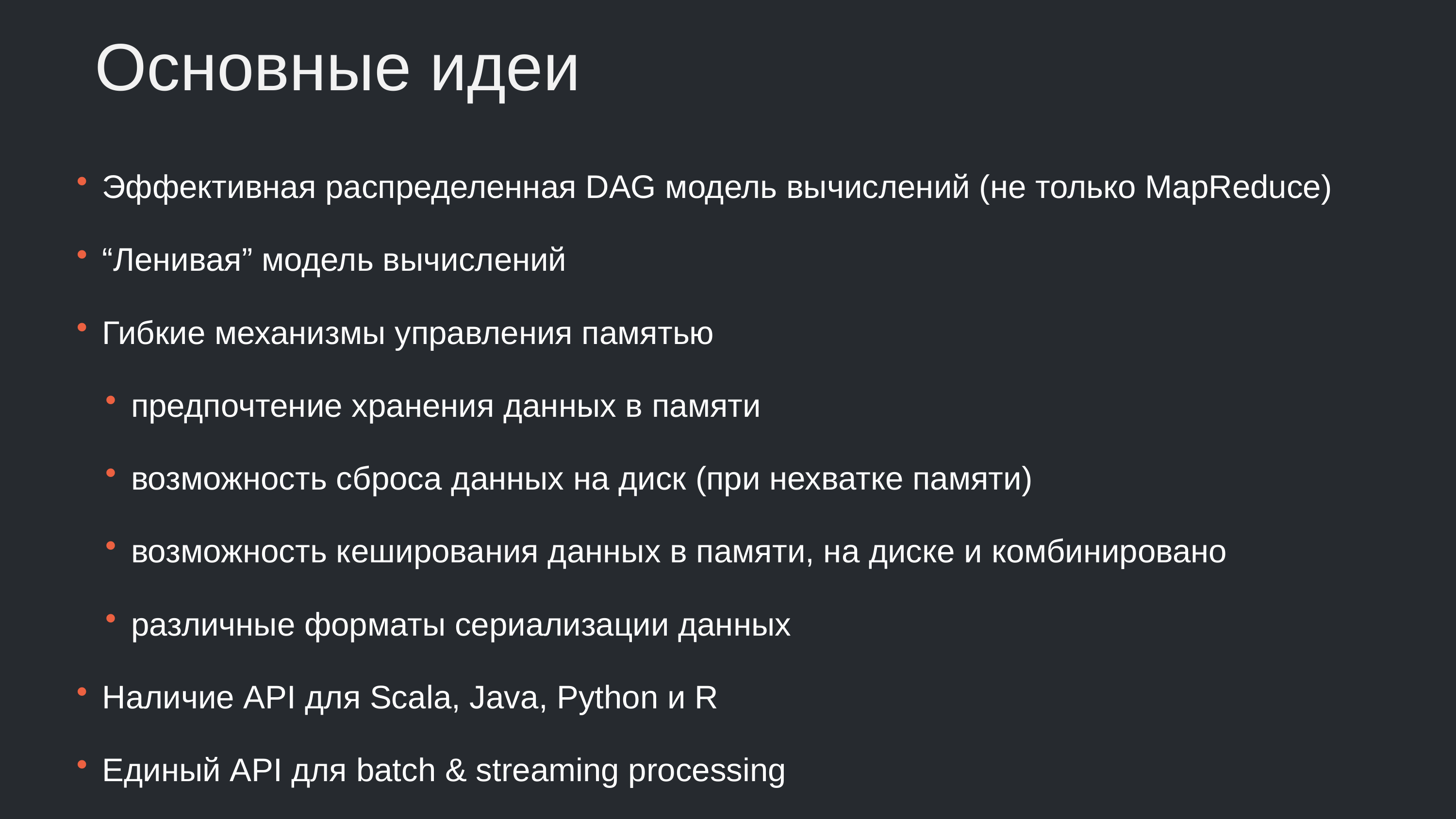

# Основные идеи
Эффективная распределенная DAG модель вычислений (не только MapReduce)
“Ленивая” модель вычислений
Гибкие механизмы управления памятью
предпочтение хранения данных в памяти
возможность сброса данных на диск (при нехватке памяти)
возможность кеширования данных в памяти, на диске и комбинировано
различные форматы сериализации данных
Наличие API для Scala, Java, Python и R
Единый API для batch & streaming processing